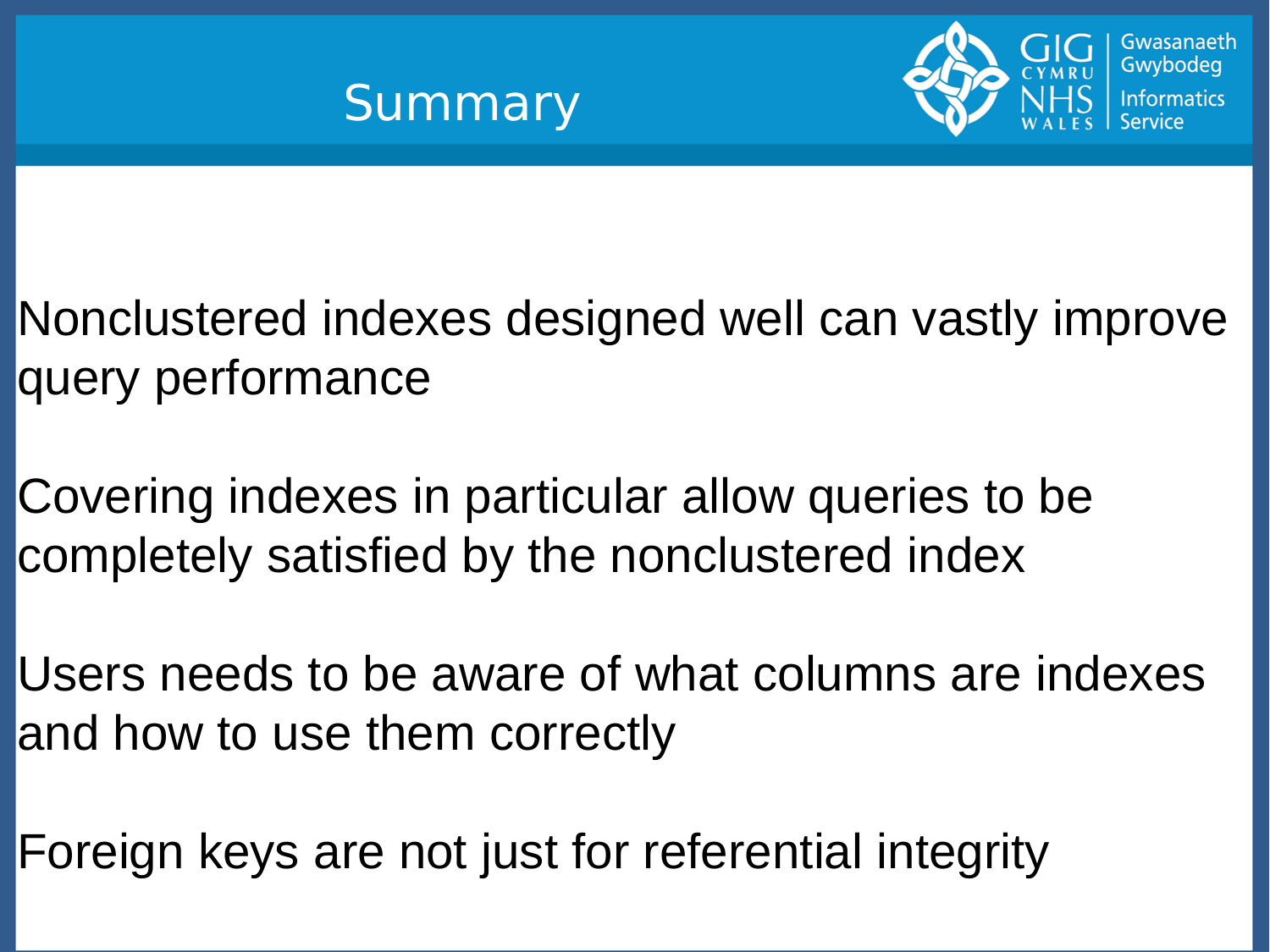

Summary

Nonclustered indexes designed well can vastly improve query performance

Covering indexes in particular allow queries to be completely satisfied by the nonclustered index

Users needs to be aware of what columns are indexes and how to use them correctly

Foreign keys are not just for referential integrity